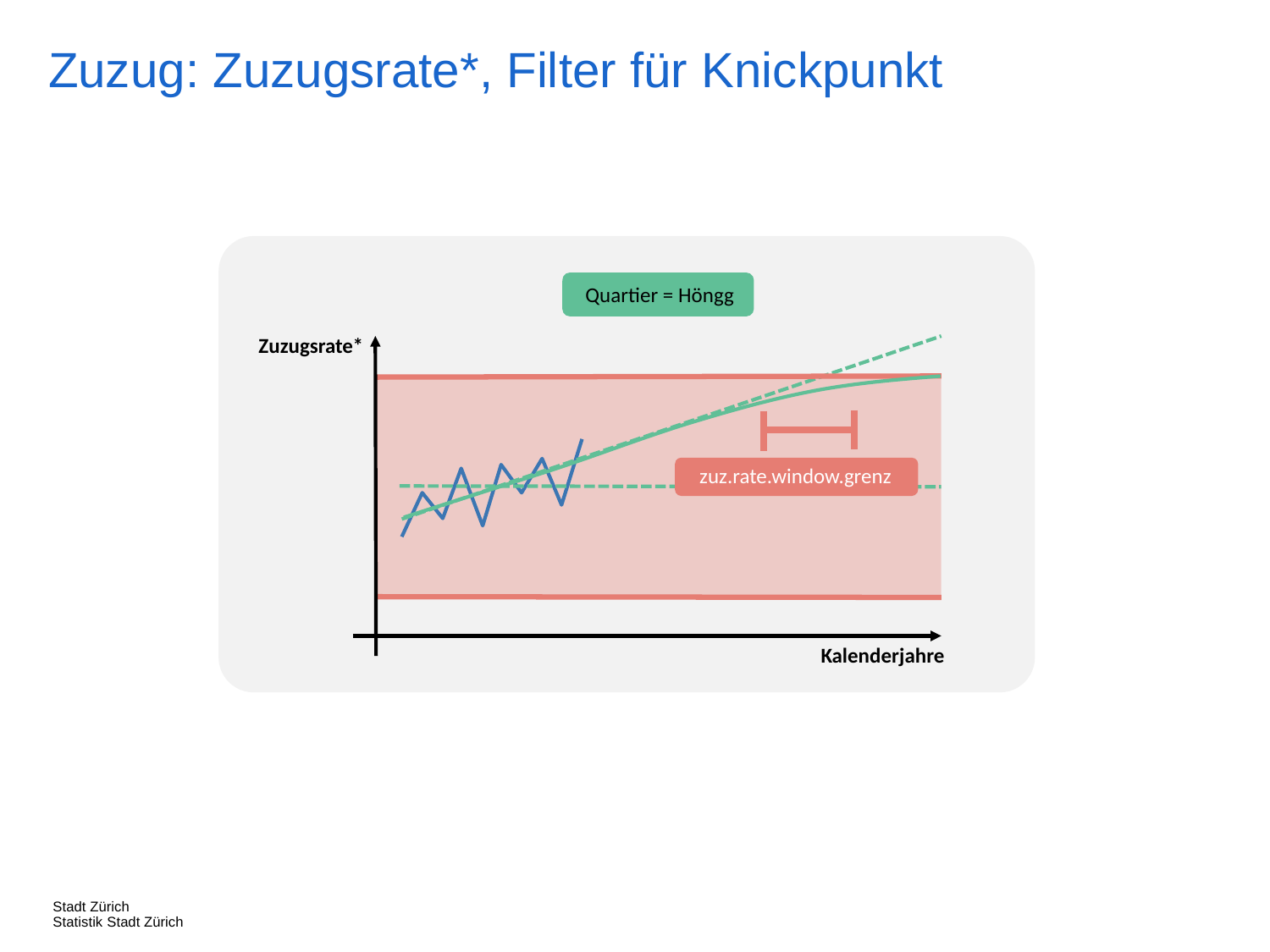

Zuzug: Zuzugsrate*, Filter für Knickpunkt

Quartier = Höngg
Zuzugsrate*

zuz.rate.window.grenz

Kalenderjahre
Stadt Zürich
Statistik Stadt Zürich